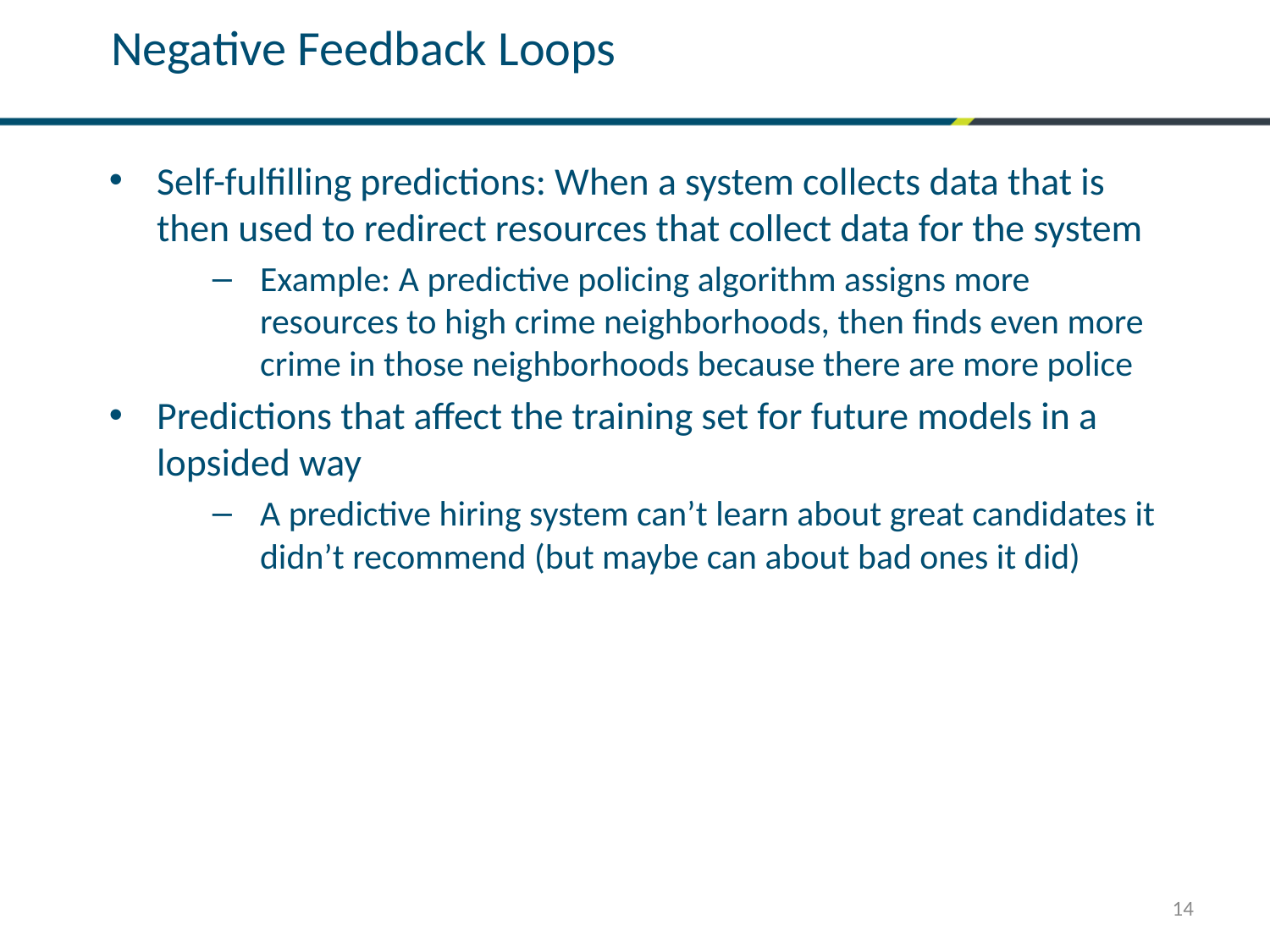

Negative Feedback Loops
Self-fulfilling predictions: When a system collects data that is then used to redirect resources that collect data for the system
Example: A predictive policing algorithm assigns more resources to high crime neighborhoods, then finds even more crime in those neighborhoods because there are more police
Predictions that affect the training set for future models in a lopsided way
A predictive hiring system can’t learn about great candidates it didn’t recommend (but maybe can about bad ones it did)

14